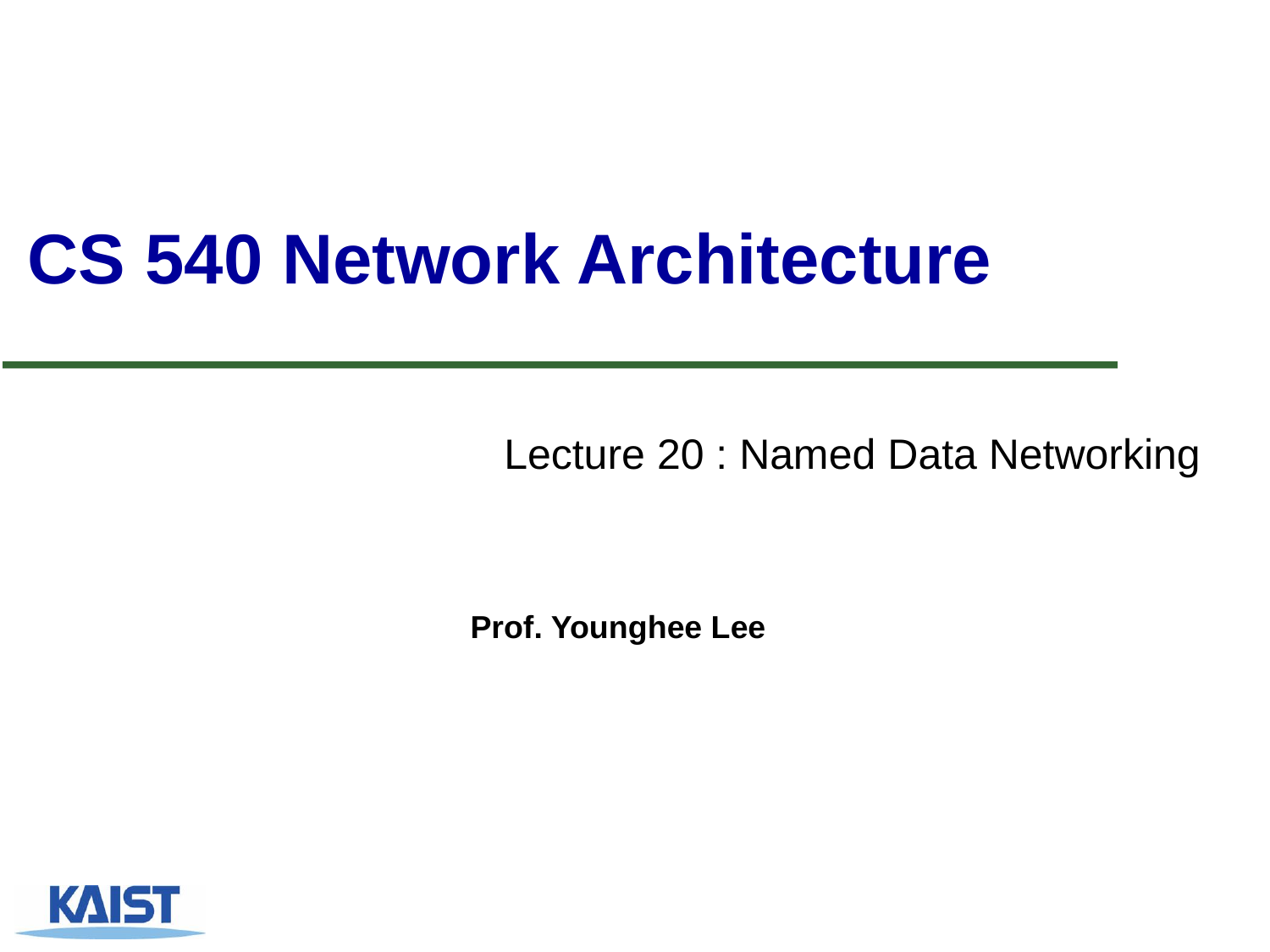

# CS 540 Network Architecture
Lecture 20 : Named Data Networking

Prof. Younghee Lee